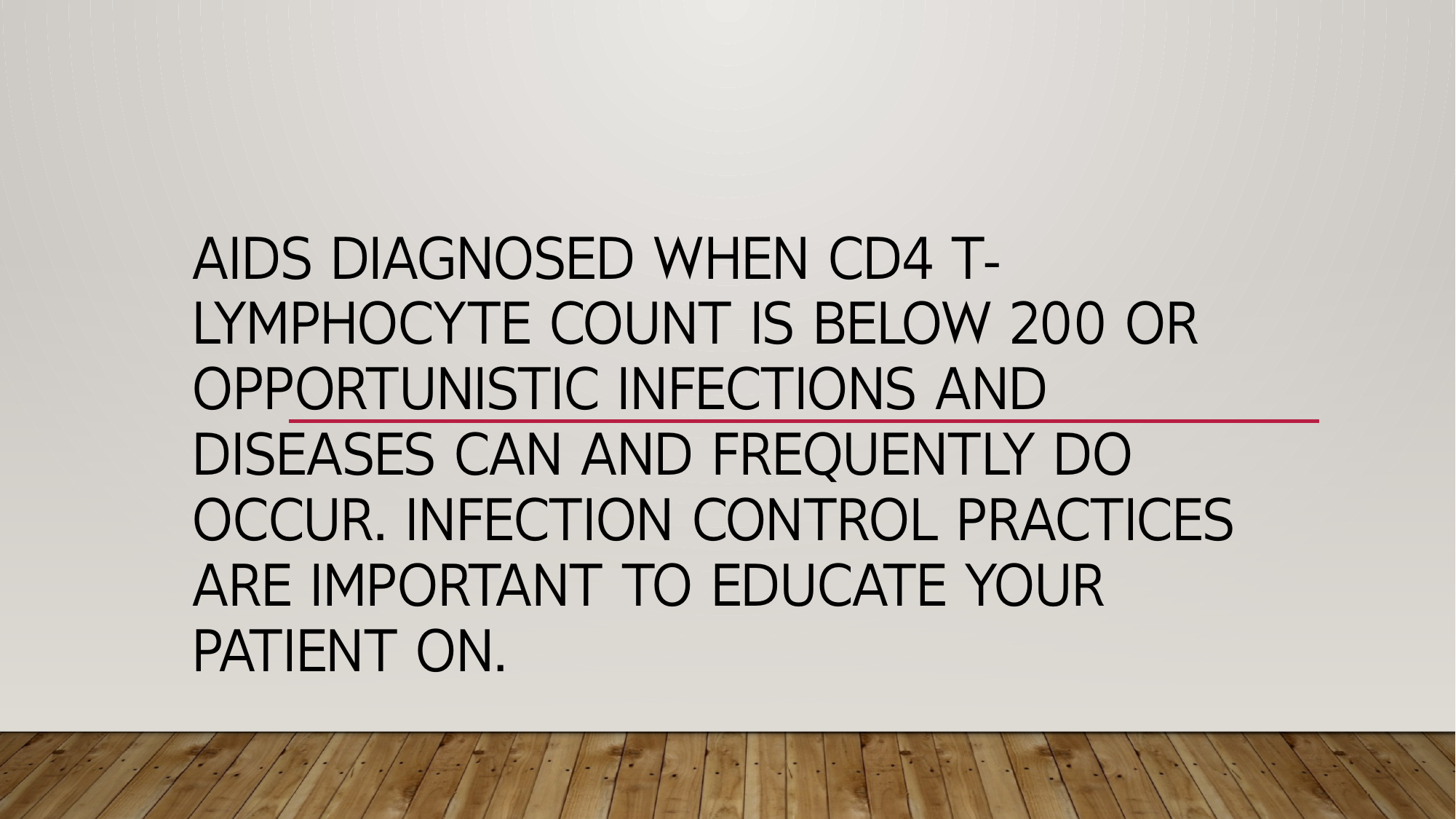

# AIDS diagnosed when CD4 T-lymphocyte count is below 200 or opportunistic infections and diseases can and frequently do occur. Infection control practices are important to educate your patient on.